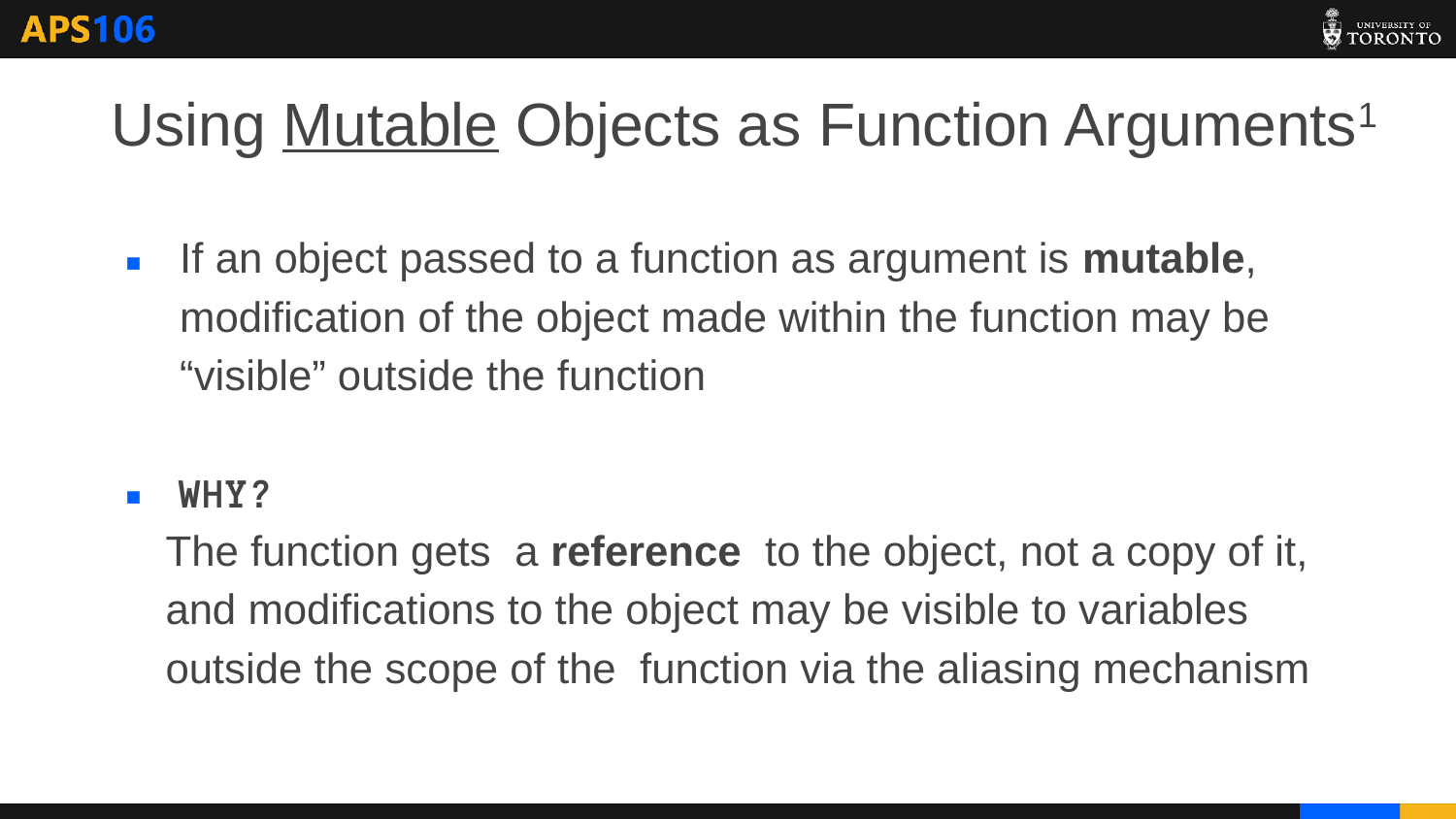

# Using Mutable Objects as Function Arguments1
If an object passed to a function as argument is mutable, modification of the object made within the function may be “visible” outside the function

WHY?
The function gets  a reference  to the object, not a copy of it, and modifications to the object may be visible to variables outside the scope of the  function via the aliasing mechanism